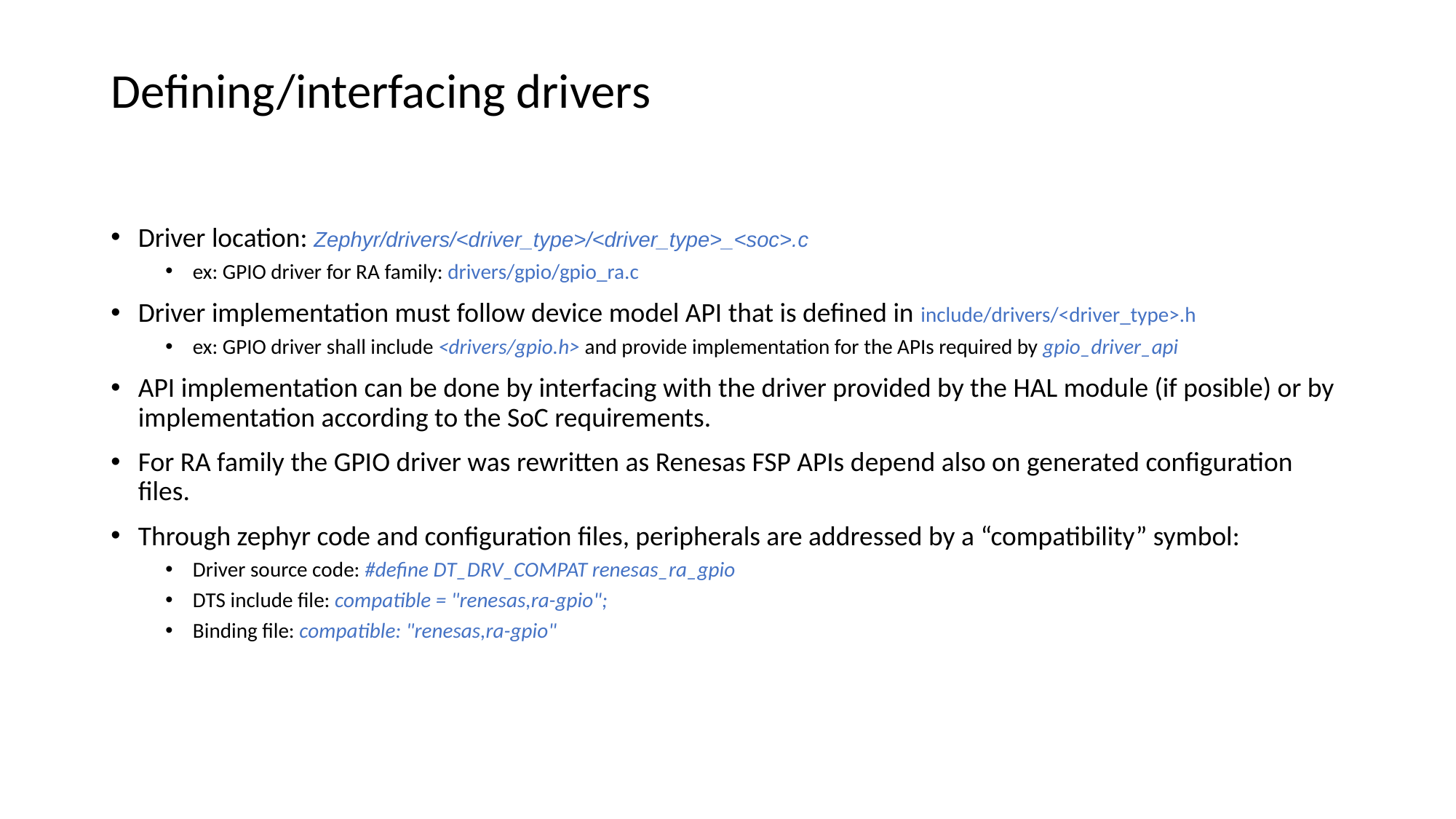

# Defining/interfacing drivers
Driver location: Zephyr/drivers/<driver_type>/<driver_type>_<soc>.c
ex: GPIO driver for RA family: drivers/gpio/gpio_ra.c
Driver implementation must follow device model API that is defined in include/drivers/<driver_type>.h
ex: GPIO driver shall include <drivers/gpio.h> and provide implementation for the APIs required by gpio_driver_api
API implementation can be done by interfacing with the driver provided by the HAL module (if posible) or by implementation according to the SoC requirements.
For RA family the GPIO driver was rewritten as Renesas FSP APIs depend also on generated configuration files.
Through zephyr code and configuration files, peripherals are addressed by a “compatibility” symbol:
Driver source code: #define DT_DRV_COMPAT renesas_ra_gpio
DTS include file: compatible = "renesas,ra-gpio";
Binding file: compatible: "renesas,ra-gpio"